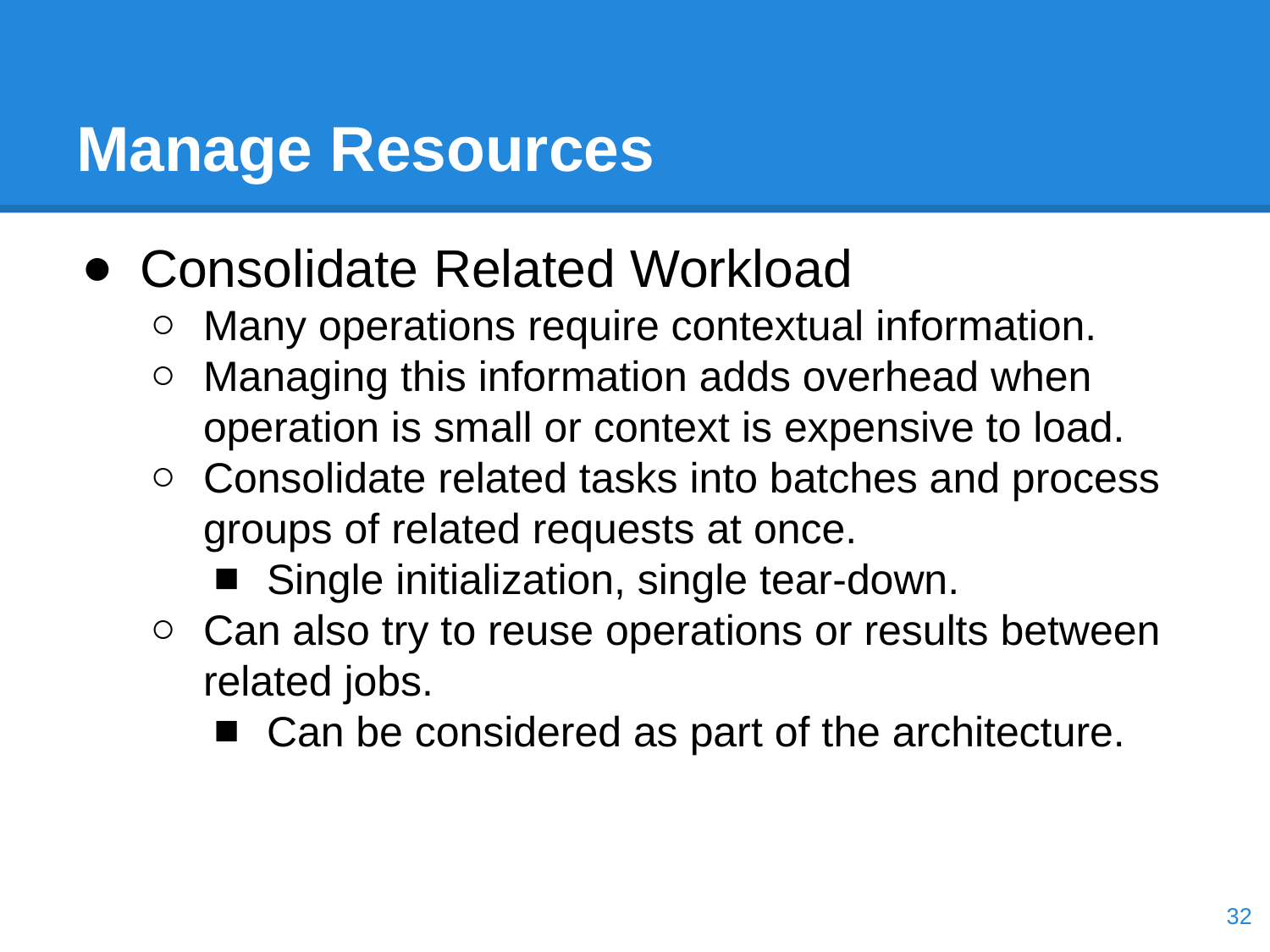

# Manage Resources
Consolidate Related Workload
Many operations require contextual information.
Managing this information adds overhead when operation is small or context is expensive to load.
Consolidate related tasks into batches and process groups of related requests at once.
Single initialization, single tear-down.
Can also try to reuse operations or results between related jobs.
Can be considered as part of the architecture.
32